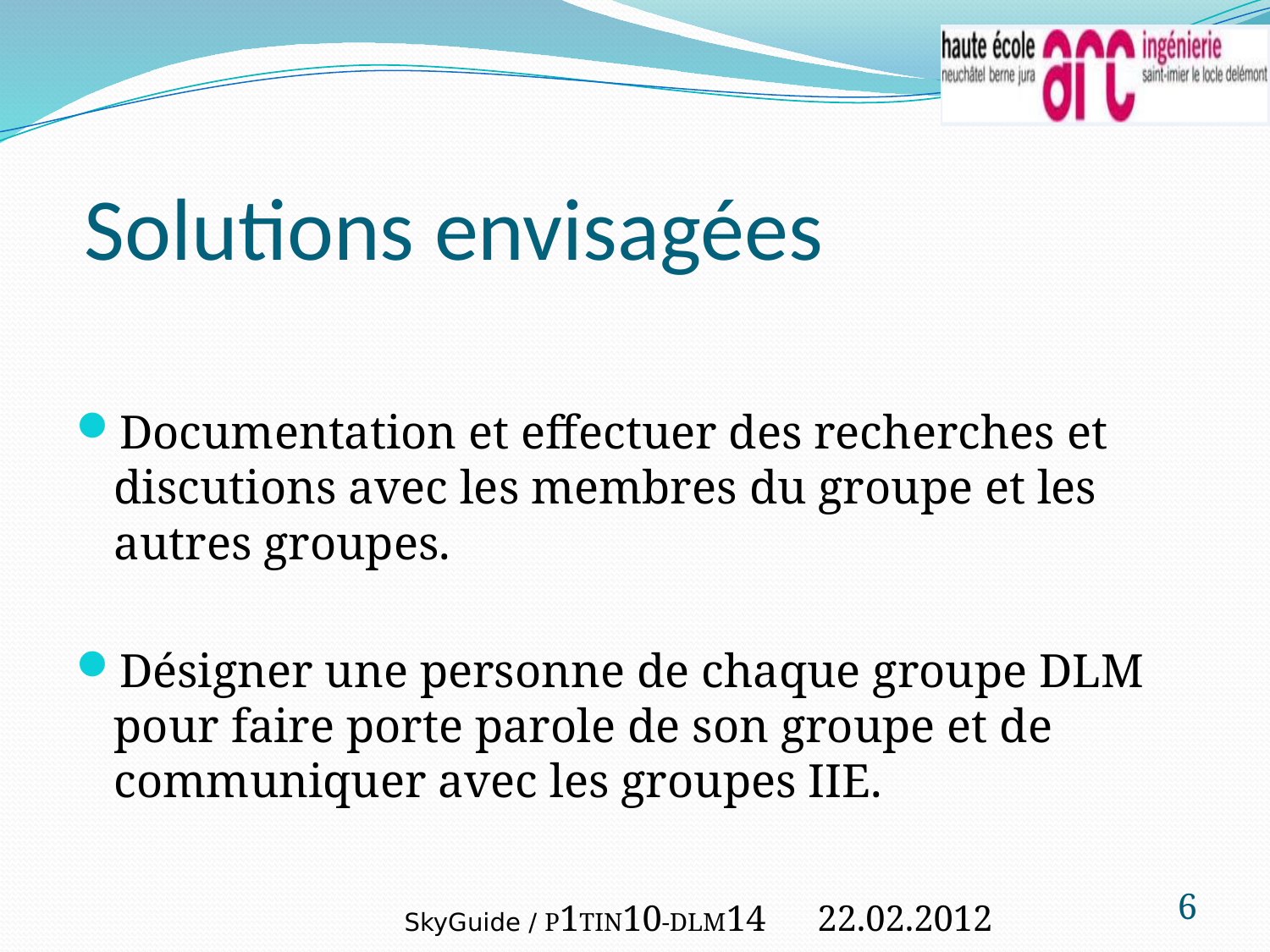

Solutions envisagées

Documentation et effectuer des recherches et  discutions avec les membres du groupe et les autres groupes.

Désigner une personne de chaque groupe DLM pour faire porte parole de son groupe et de communiquer avec les groupes IIE.
6
22.02.2012